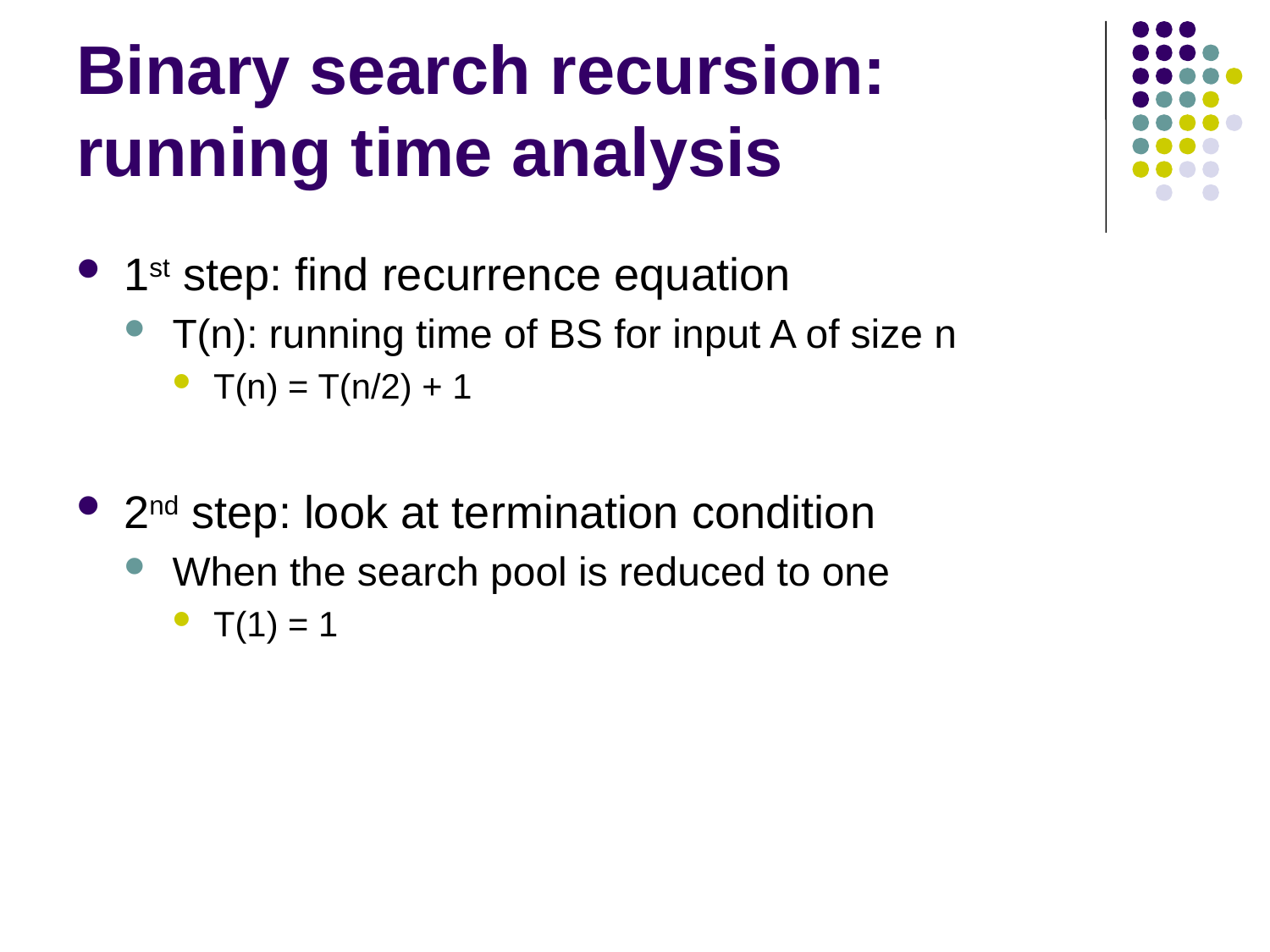

# Binary search recursion: running time analysis
1st step: find recurrence equation
T(n): running time of BS for input A of size n
T(n) = T(n/2) + 1

2nd step: look at termination condition
When the search pool is reduced to one
T(1) = 1